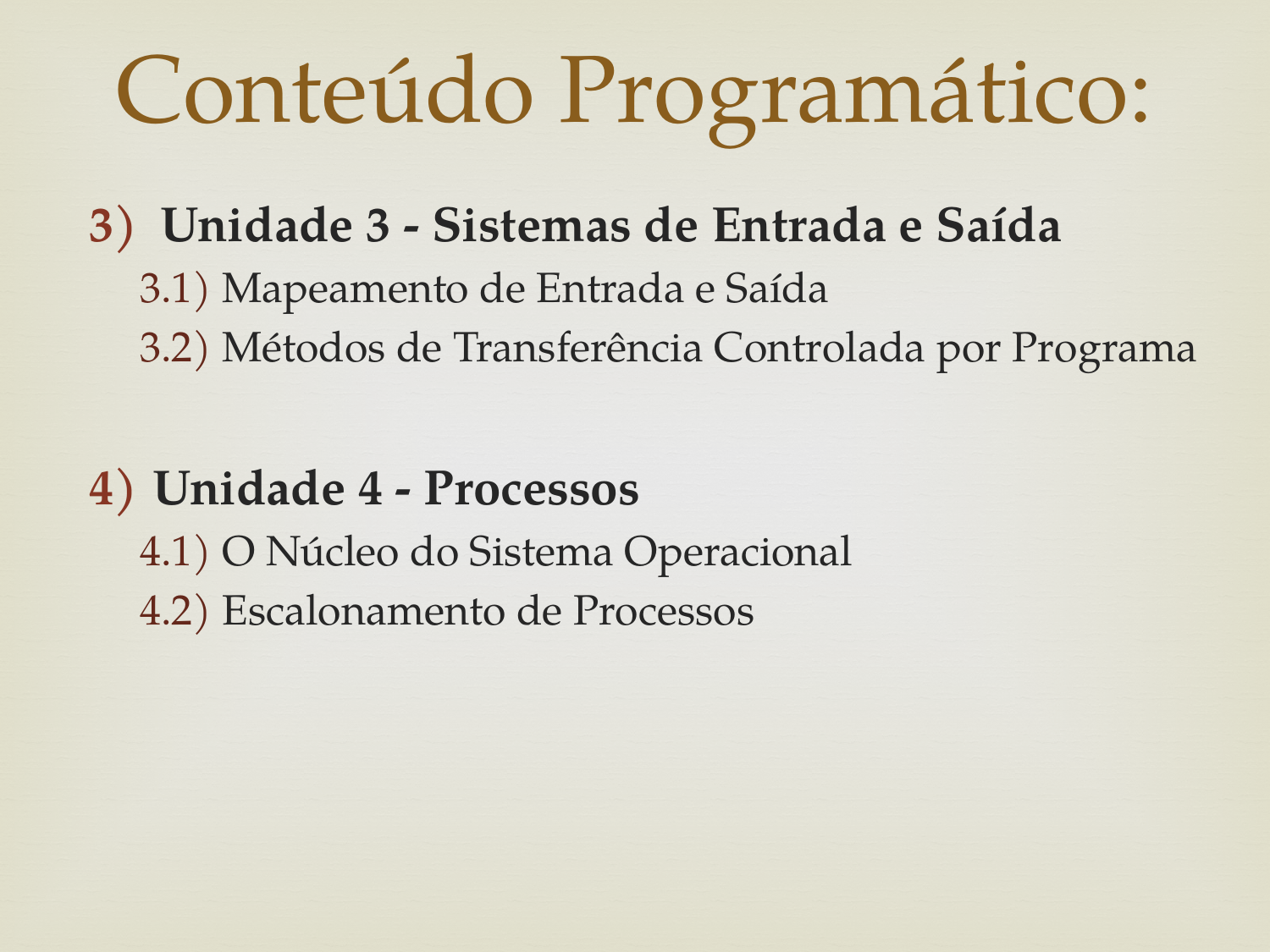

# Conteúdo Programático:
Unidade 3 - Sistemas de Entrada e Saída
3.1) Mapeamento de Entrada e Saída
3.2) Métodos de Transferência Controlada por Programa

Unidade 4 - Processos
4.1) O Núcleo do Sistema Operacional
4.2) Escalonamento de Processos